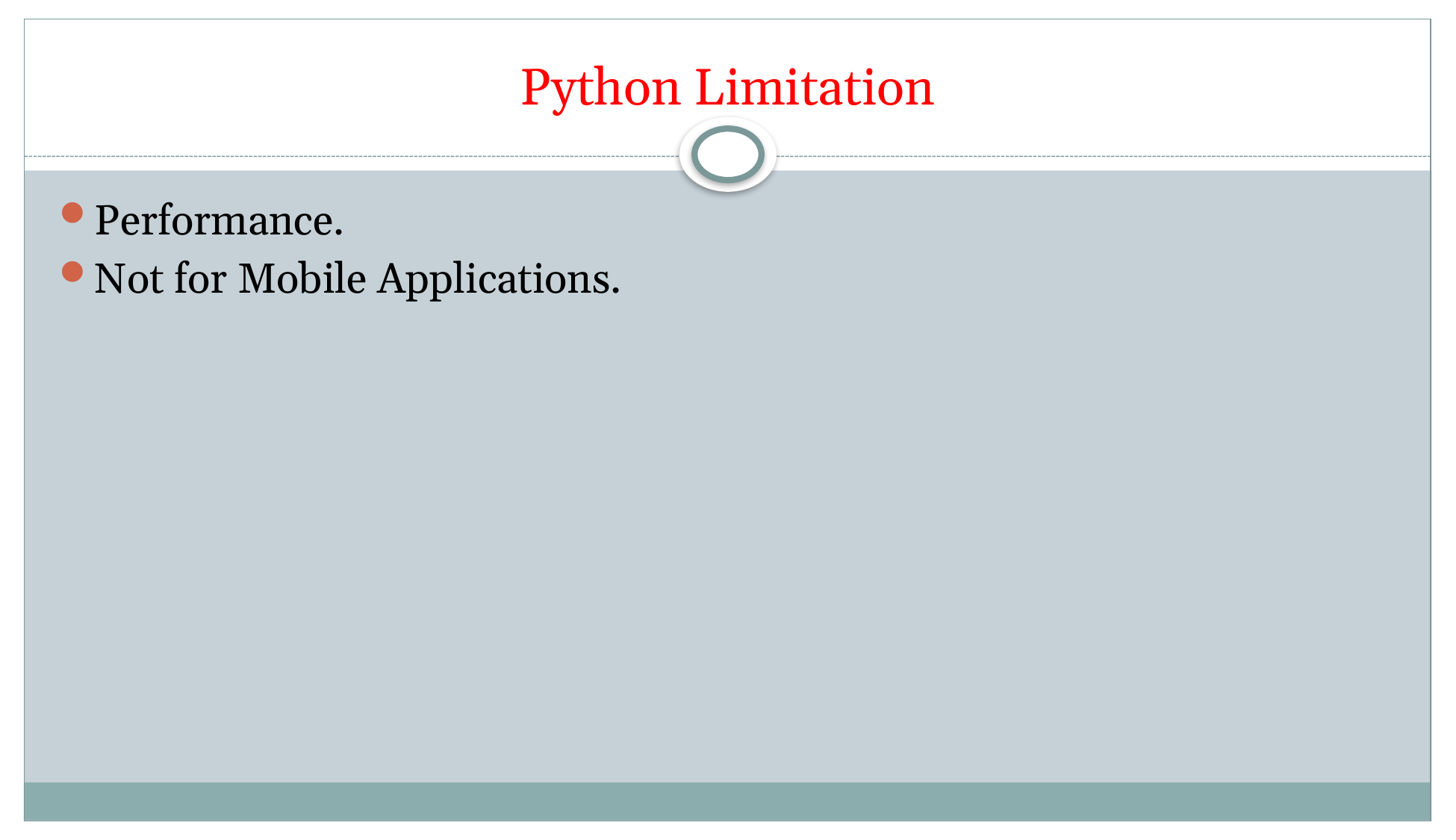

# Python Limitation
Performance.
Not for Mobile Applications.